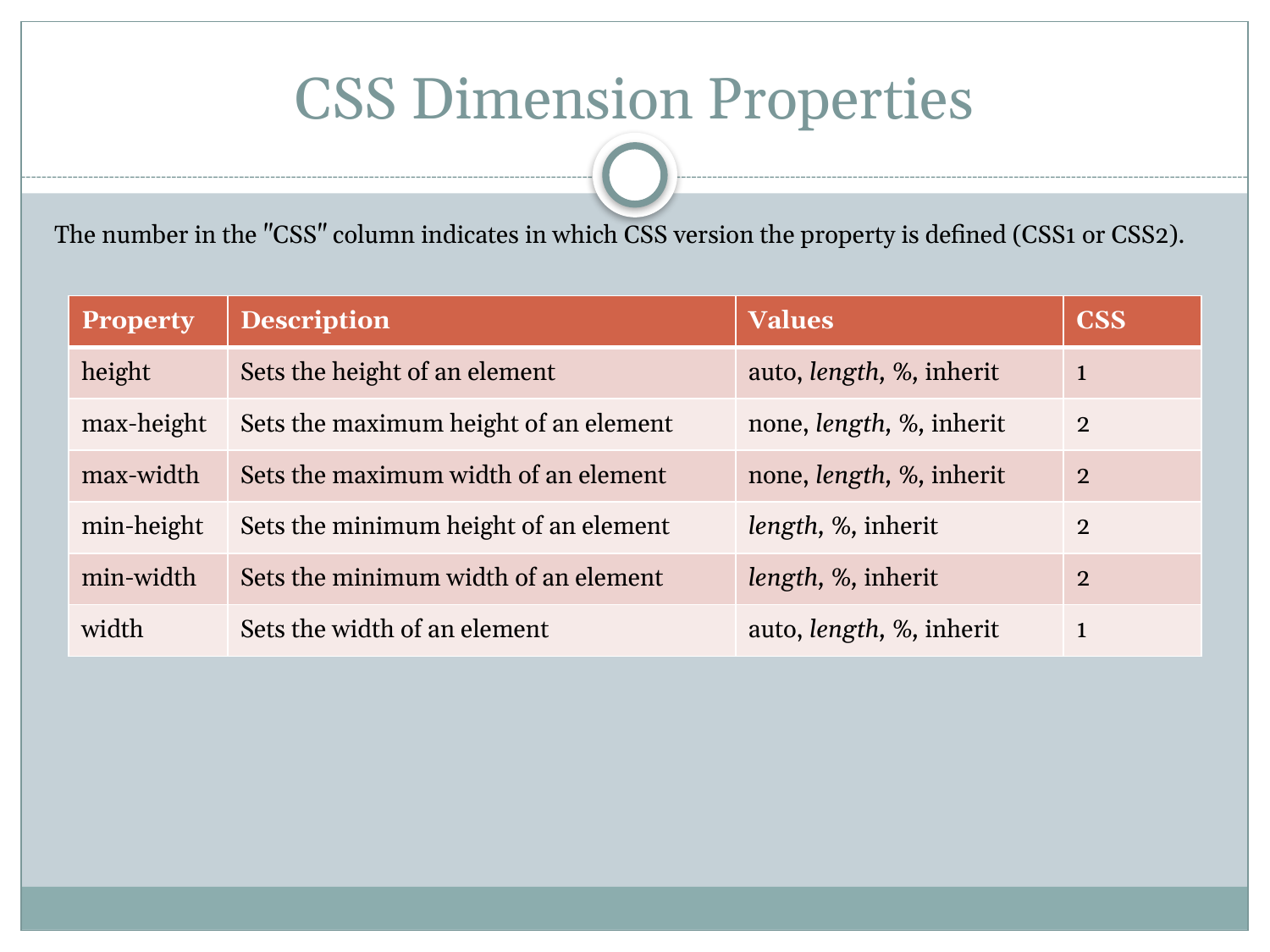

# CSS Dimension Properties
The number in the "CSS" column indicates in which CSS version the property is defined (CSS1 or CSS2).
| Property | Description | Values | CSS |
| --- | --- | --- | --- |
| height | Sets the height of an element | auto, length, %, inherit | 1 |
| max-height | Sets the maximum height of an element | none, length, %, inherit | 2 |
| max-width | Sets the maximum width of an element | none, length, %, inherit | 2 |
| min-height | Sets the minimum height of an element | length, %, inherit | 2 |
| min-width | Sets the minimum width of an element | length, %, inherit | 2 |
| width | Sets the width of an element | auto, length, %, inherit | 1 |